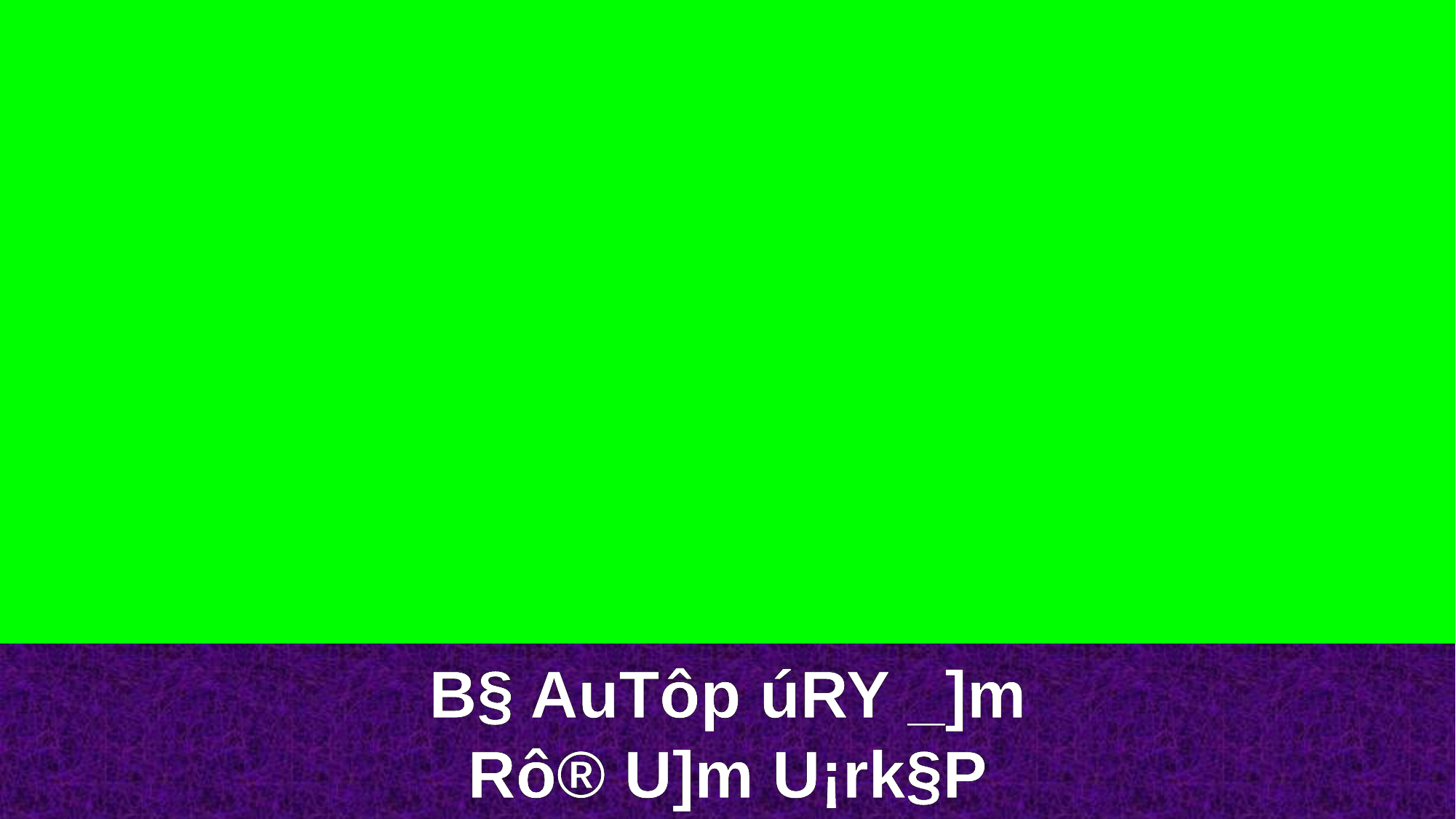

B§ AuTôp úRY _]m
Rô® U]m U¡rk§P